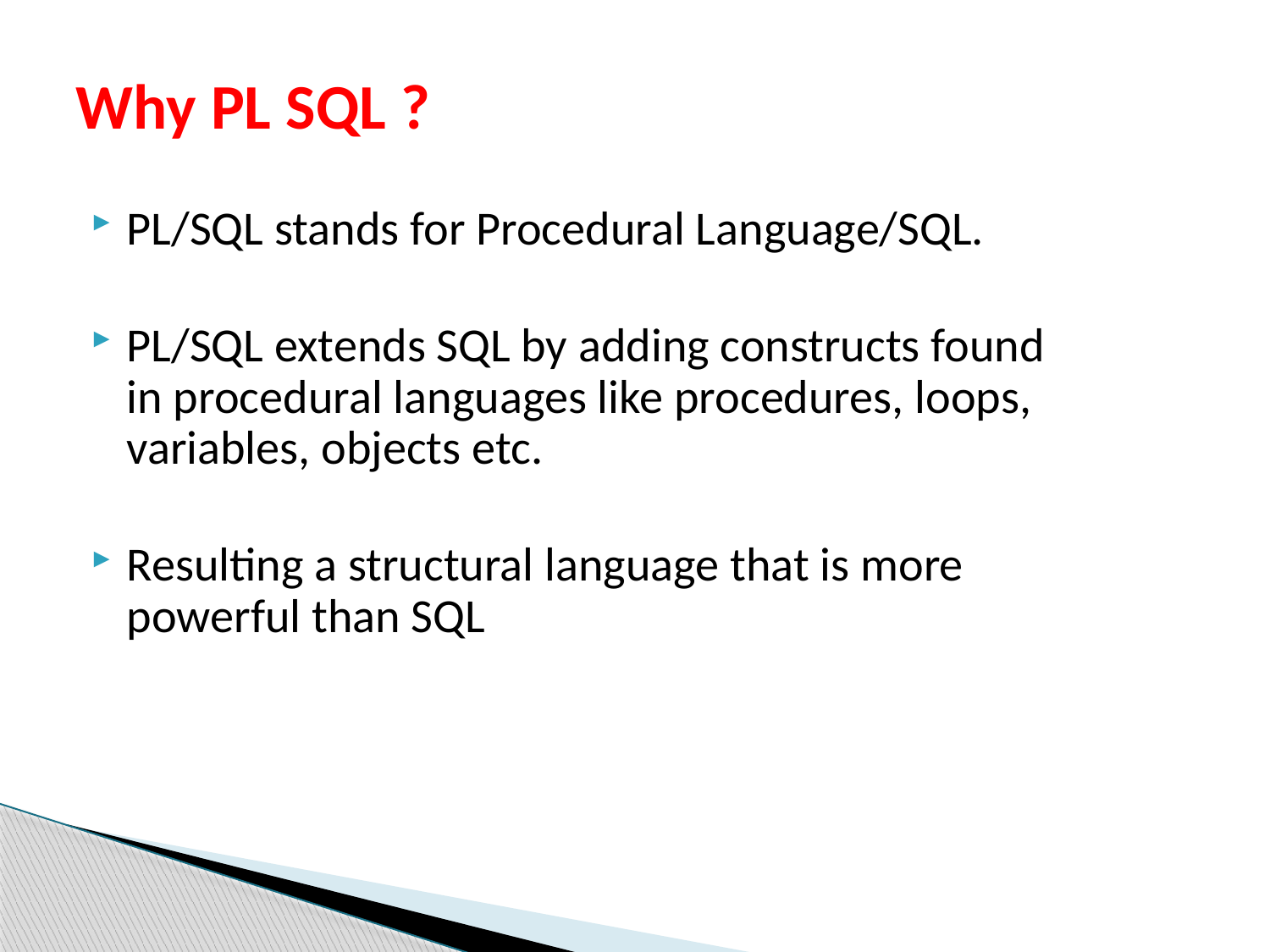

# Why PL SQL ?
PL/SQL stands for Procedural Language/SQL.

PL/SQL extends SQL by adding constructs found in procedural languages like procedures, loops, variables, objects etc.

Resulting a structural language that is more powerful than SQL